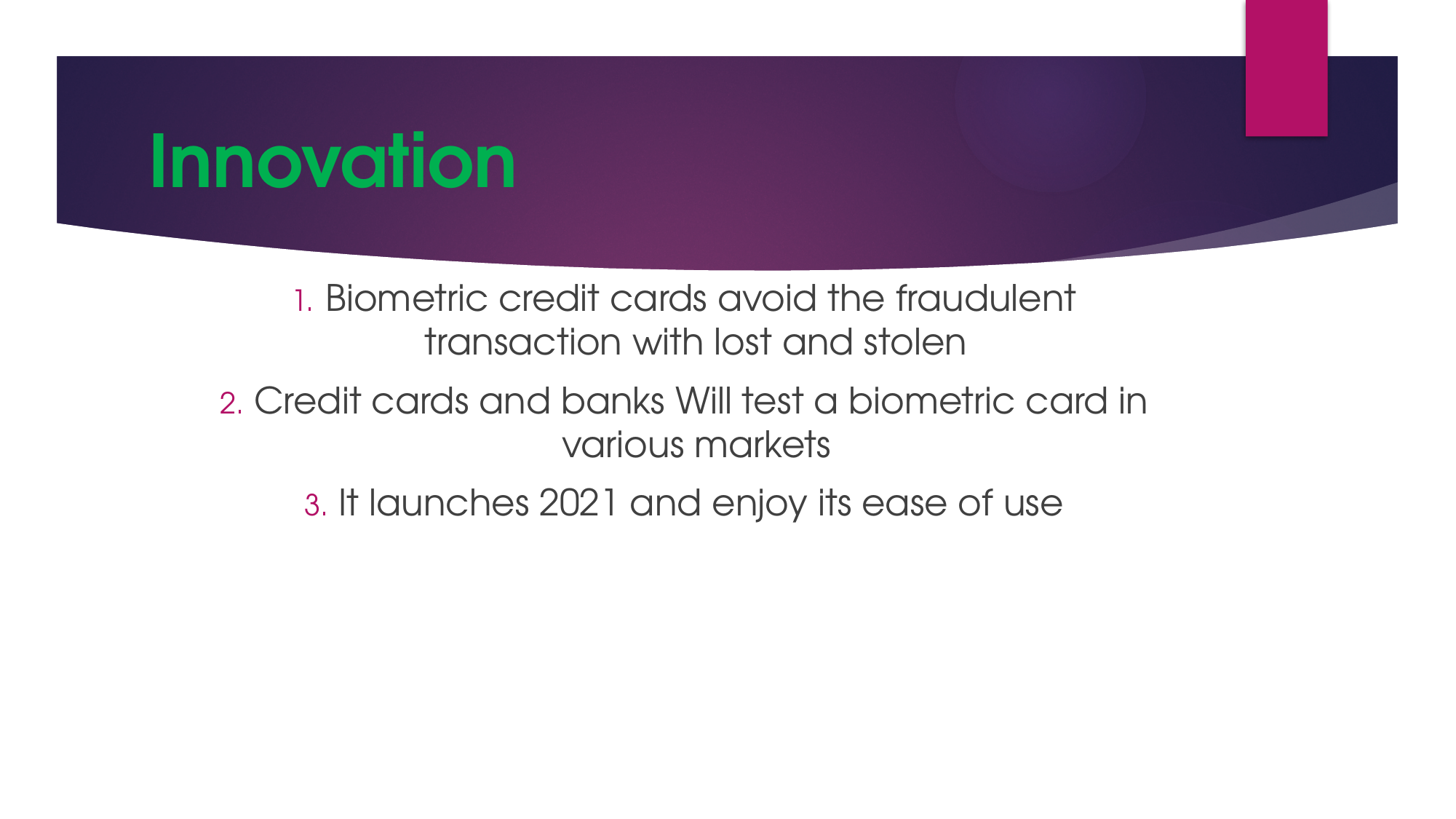

# Innovation
Biometric credit cards avoid the fraudulent transaction with lost and stolen
Credit cards and banks Will test a biometric card in various markets
It launches 2021 and enjoy its ease of use